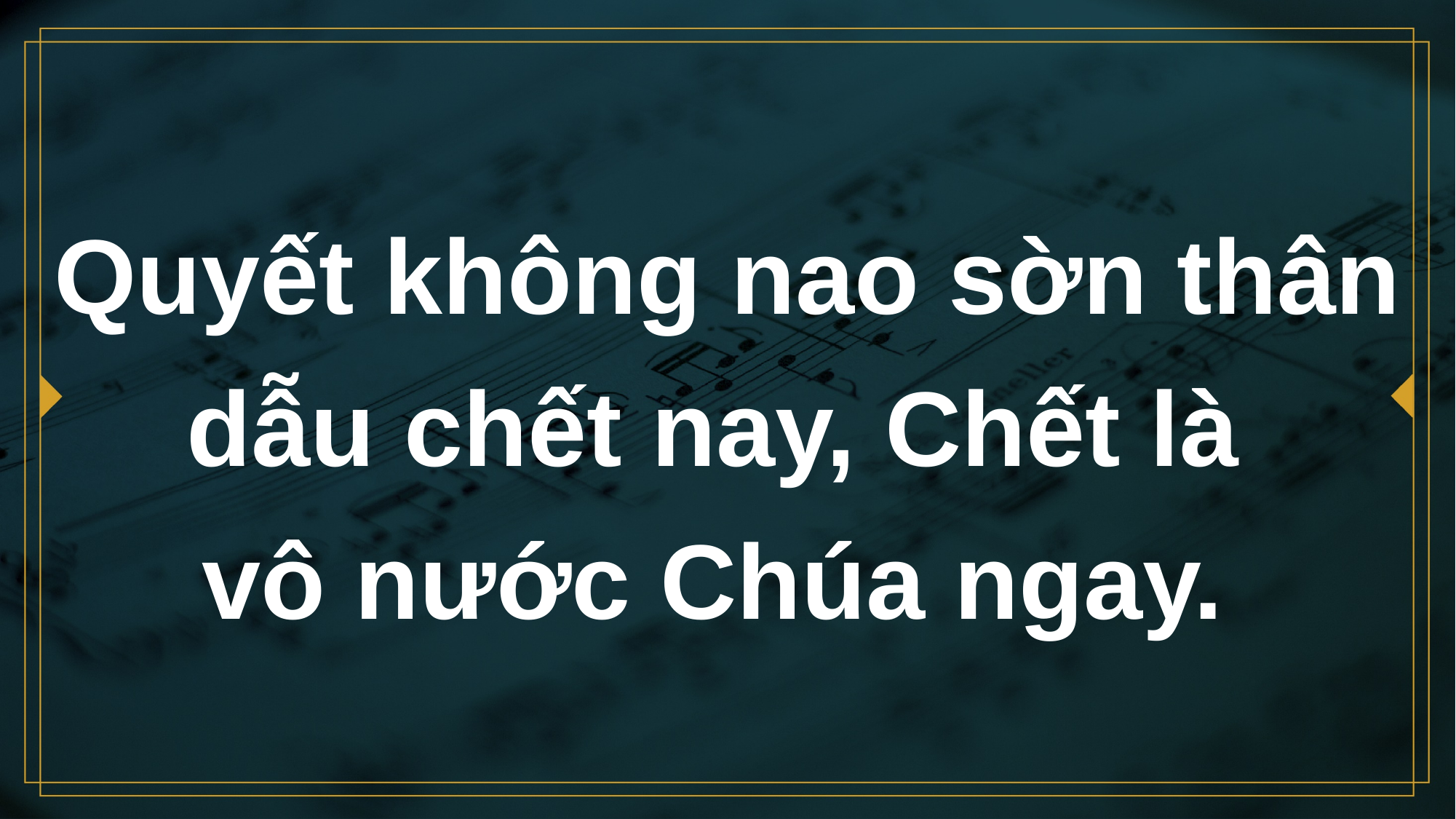

# Quyết không nao sờn thân dẫu chết nay, Chết là vô nước Chúa ngay.